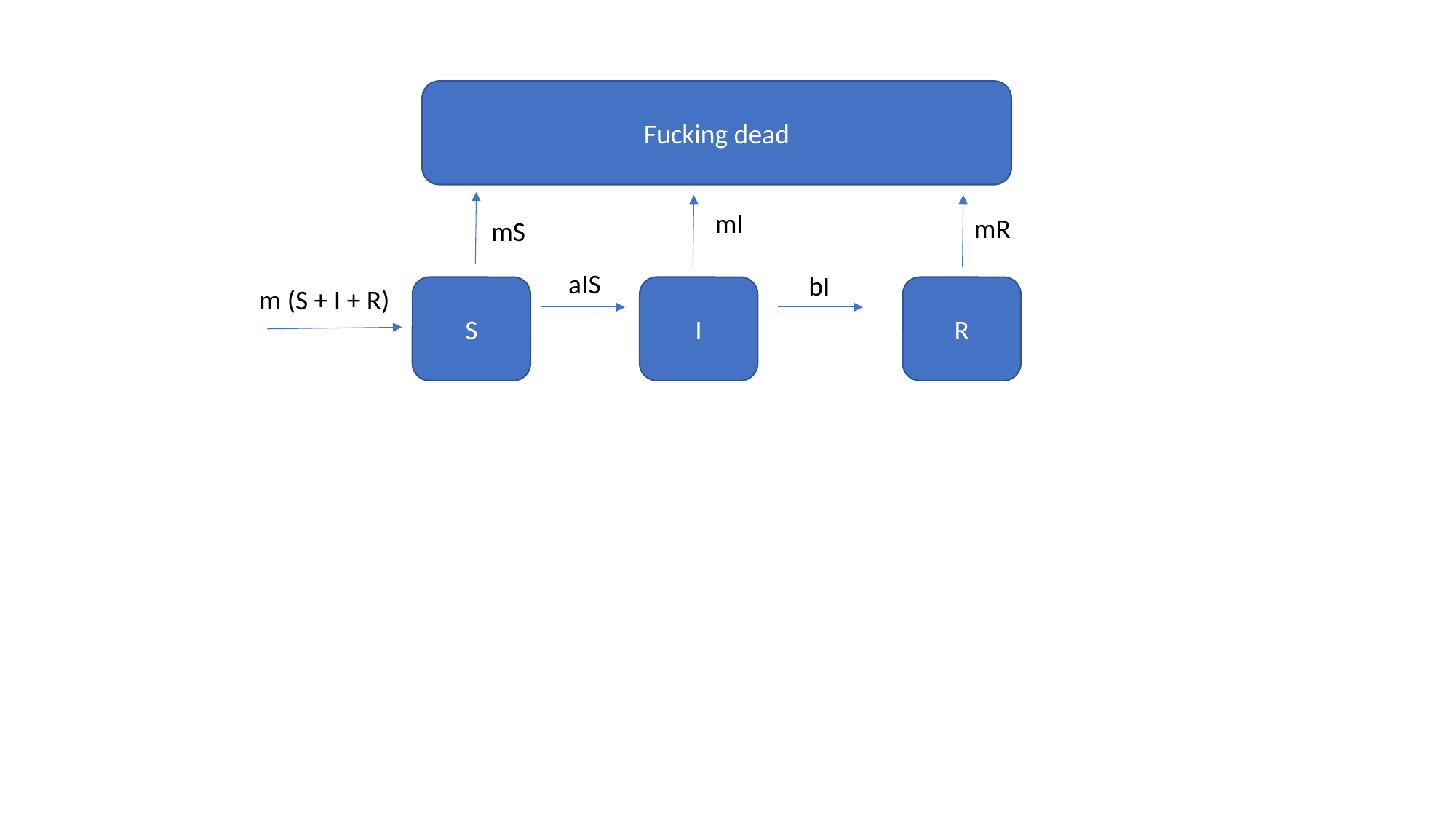

Fucking dead
mI
mR
mS
aIS
bI
m (S + I + R)
R
S
I